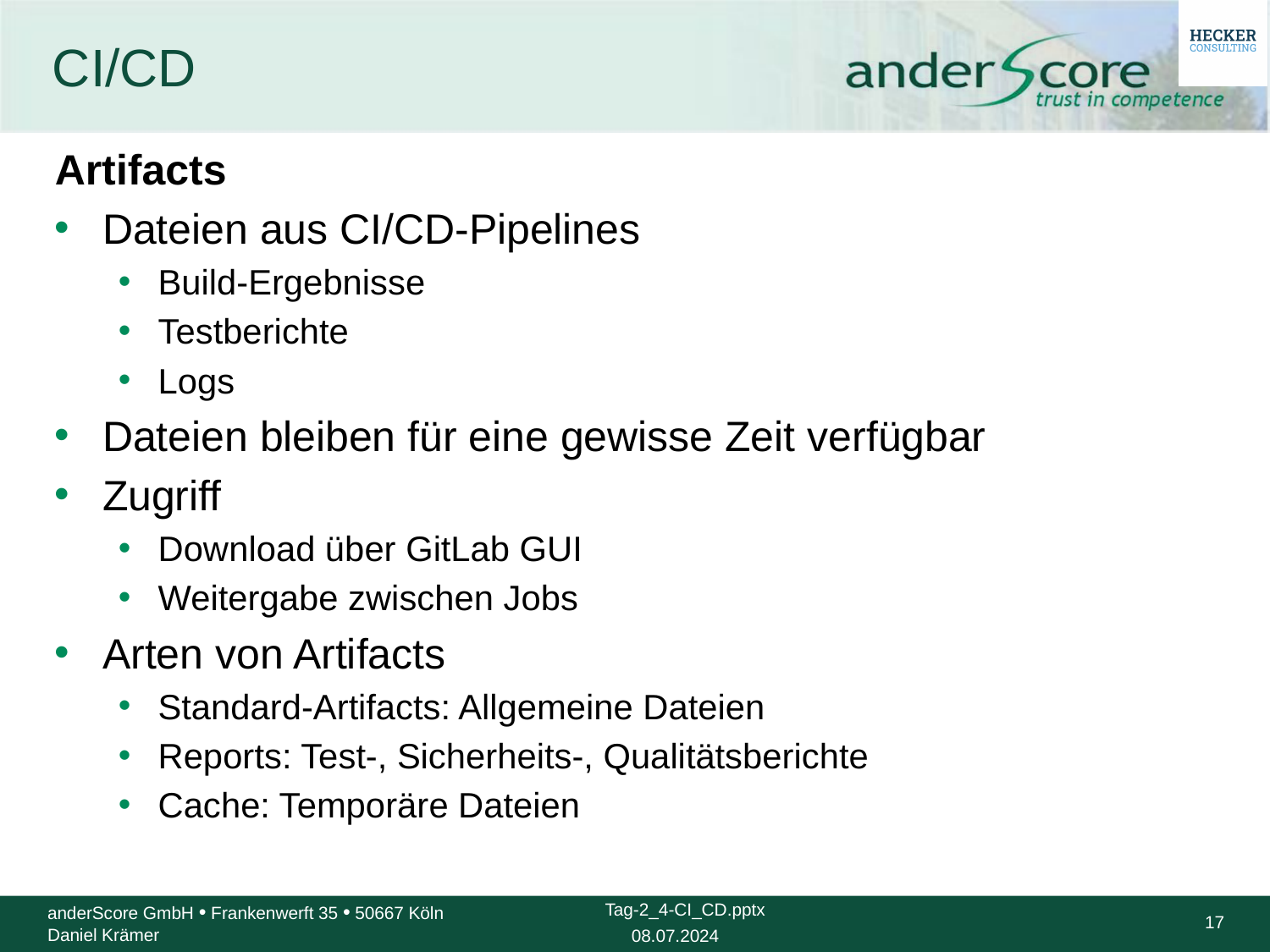

# CI/CD
Artifacts
Dateien aus CI/CD-Pipelines
Build-Ergebnisse
Testberichte
Logs
Dateien bleiben für eine gewisse Zeit verfügbar
Zugriff
Download über GitLab GUI
Weitergabe zwischen Jobs
Arten von Artifacts
Standard-Artifacts: Allgemeine Dateien
Reports: Test-, Sicherheits-, Qualitätsberichte
Cache: Temporäre Dateien